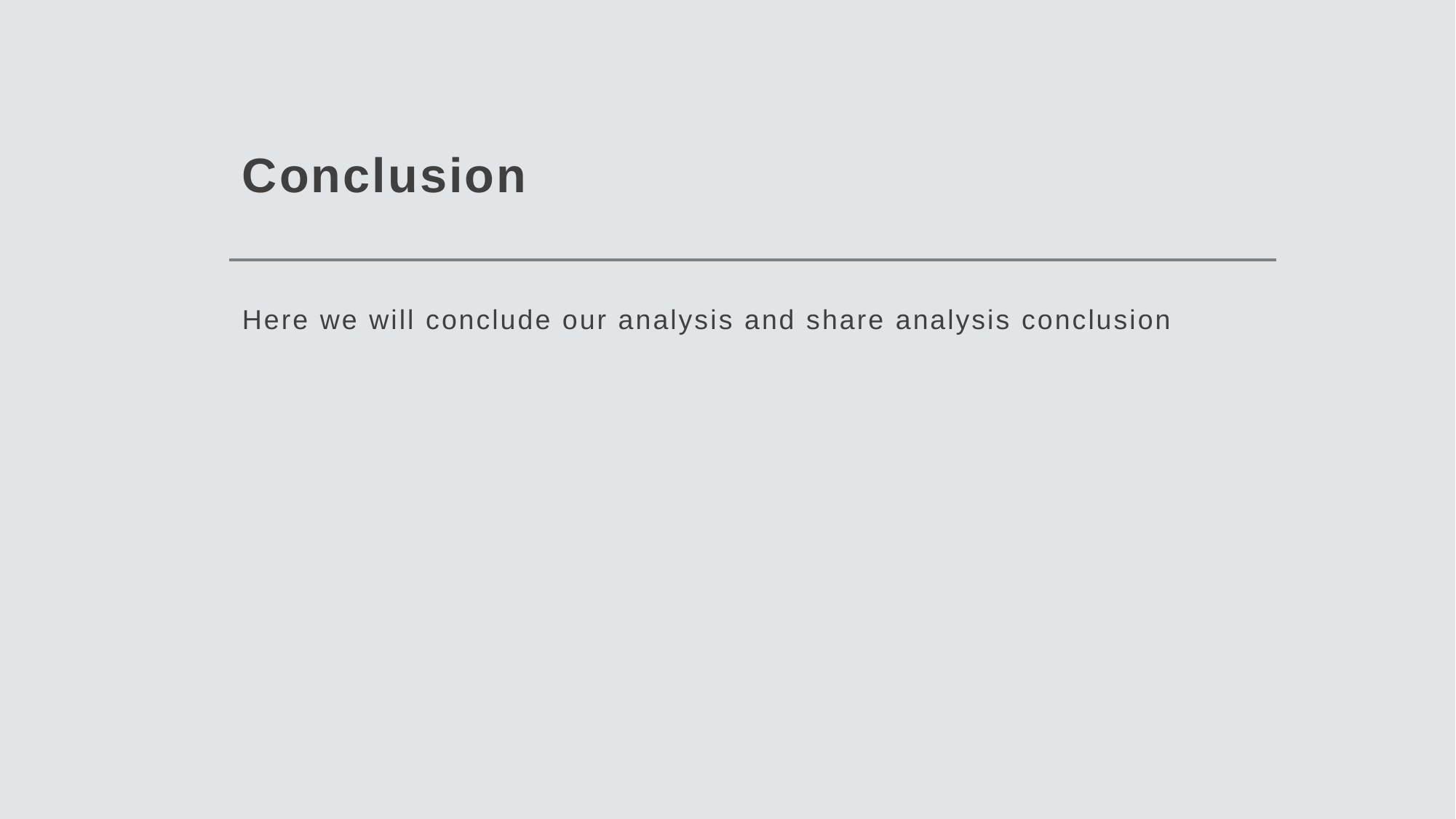

# Conclusion
Here we will conclude our analysis and share analysis conclusion